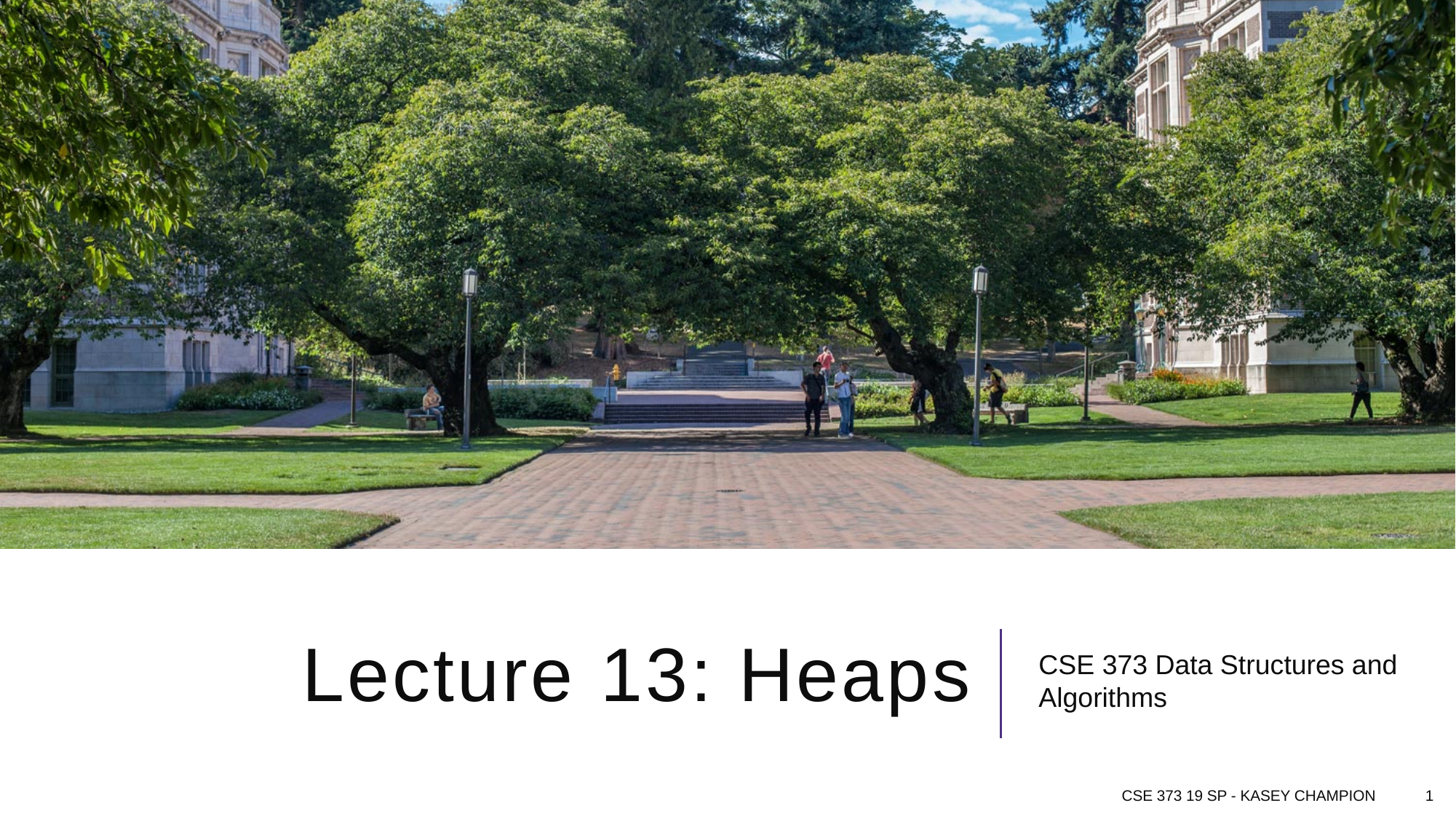

# Lecture 13: Heaps
CSE 373 Data Structures and Algorithms
CSE 373 19 SP - Kasey Champion
1